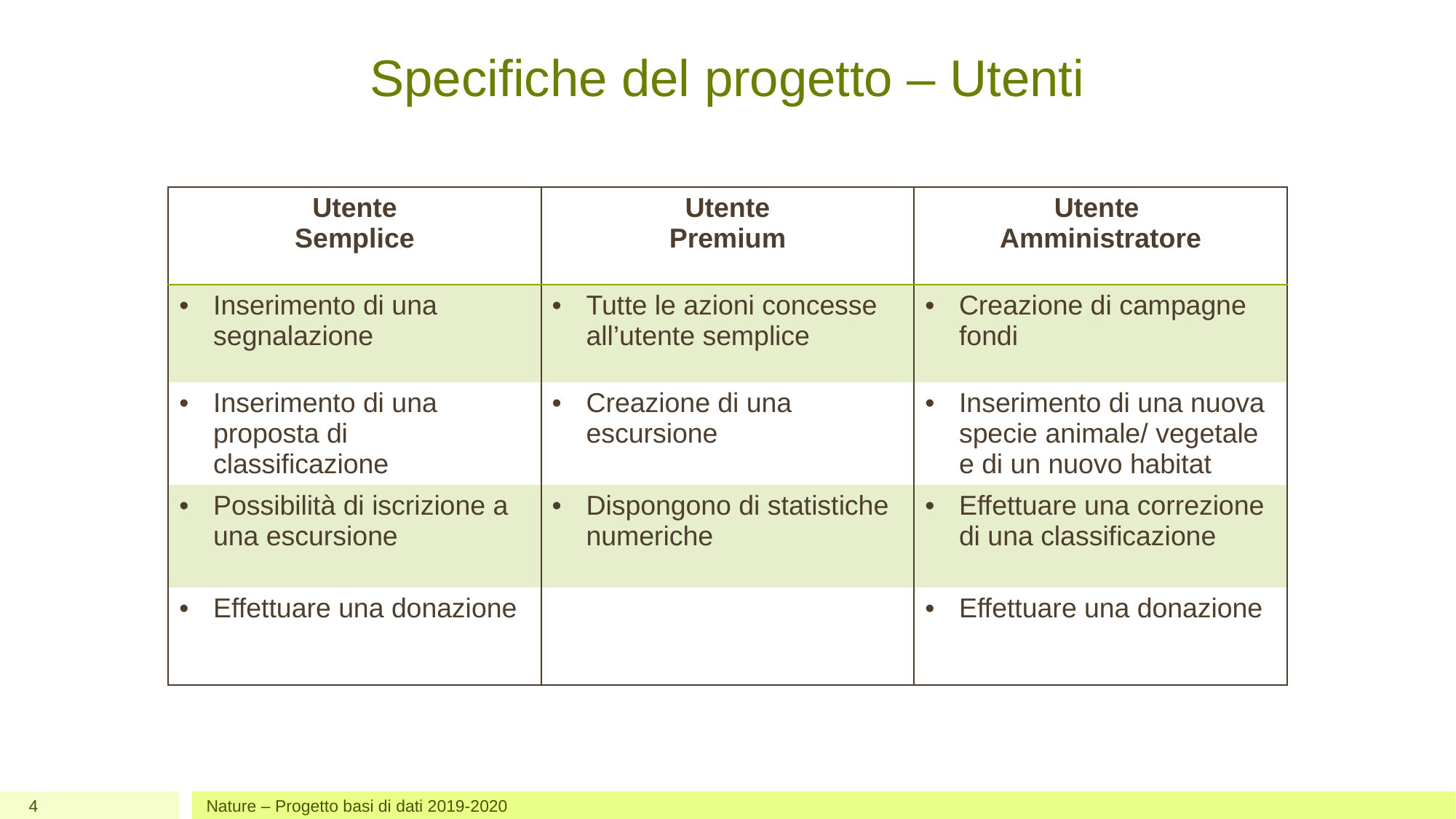

# Specifiche del progetto – Utenti
| Utente Semplice | Utente Premium | Utente Amministratore |
| --- | --- | --- |
| Inserimento di una segnalazione | Tutte le azioni concesse all’utente semplice | Creazione di campagne fondi |
| Inserimento di una proposta di classificazione | Creazione di una escursione | Inserimento di una nuova specie animale/ vegetale e di un nuovo habitat |
| Possibilità di iscrizione a una escursione | Dispongono di statistiche numeriche | Effettuare una correzione di una classificazione |
| Effettuare una donazione |  | Effettuare una donazione |
4
Nature – Progetto basi di dati 2019-2020